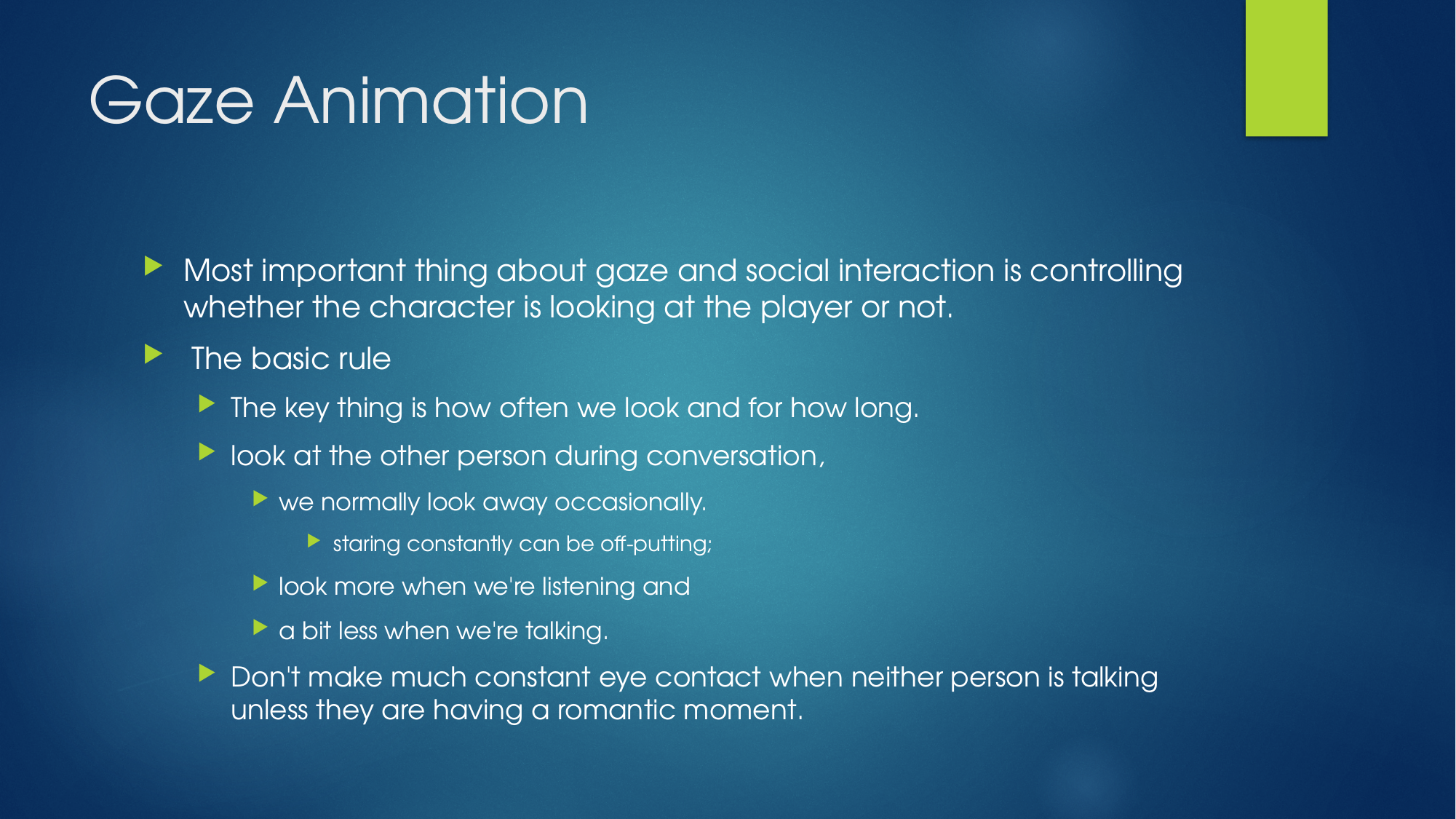

# Gaze Animation
Most important thing about gaze and social interaction is controlling whether the character is looking at the player or not.
 The basic rule
The key thing is how often we look and for how long.
look at the other person during conversation,
we normally look away occasionally.
staring constantly can be off-putting;
look more when we're listening and
a bit less when we're talking.
Don't make much constant eye contact when neither person is talking unless they are having a romantic moment.